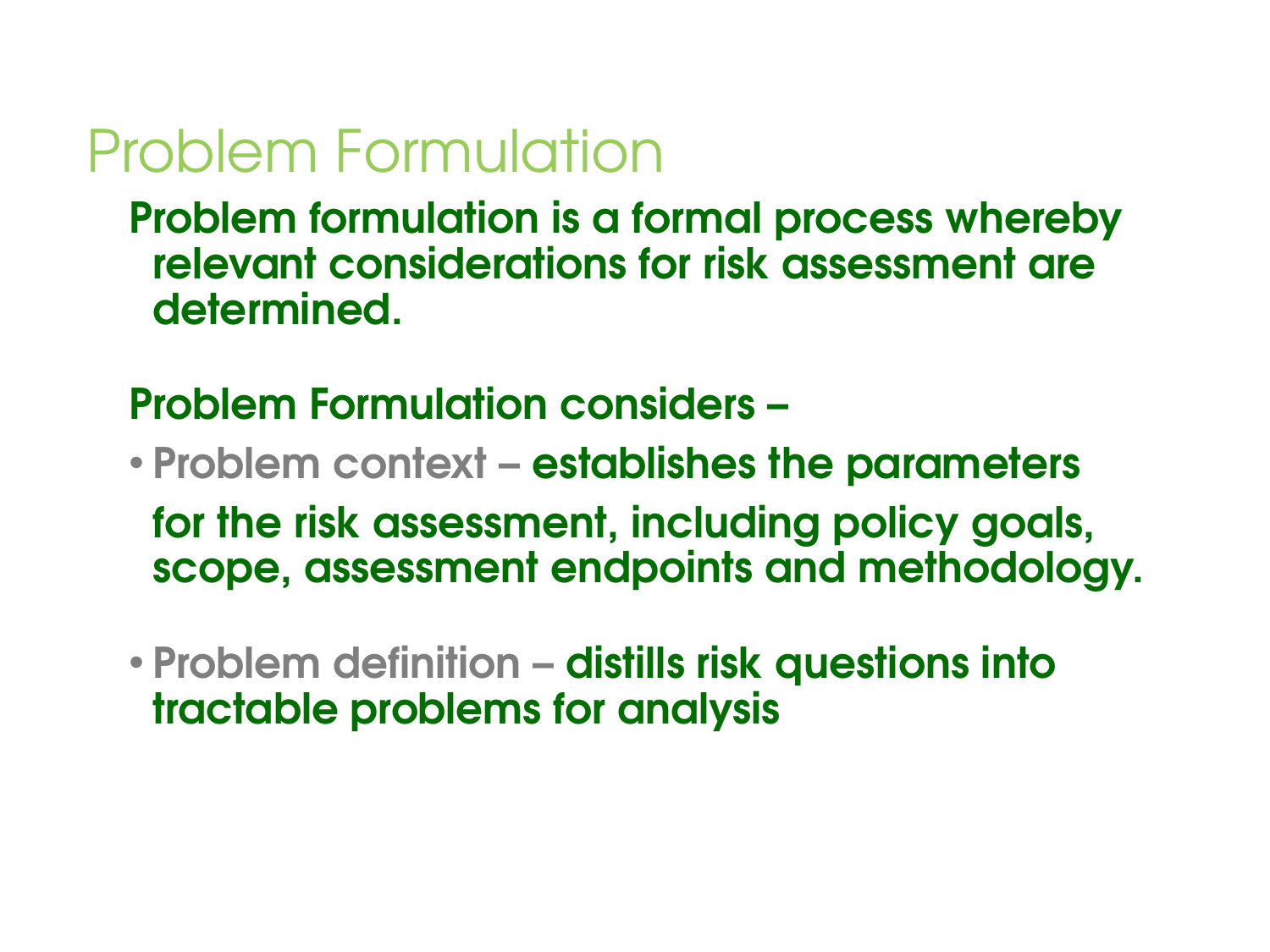

Problem Formulation
Problem formulation is a formal process whereby relevant considerations for risk assessment are determined.

Problem Formulation considers –
Problem context – establishes the parameters
	for the risk assessment, including policy goals, scope, assessment endpoints and methodology.

Problem definition – distills risk questions into tractable problems for analysis